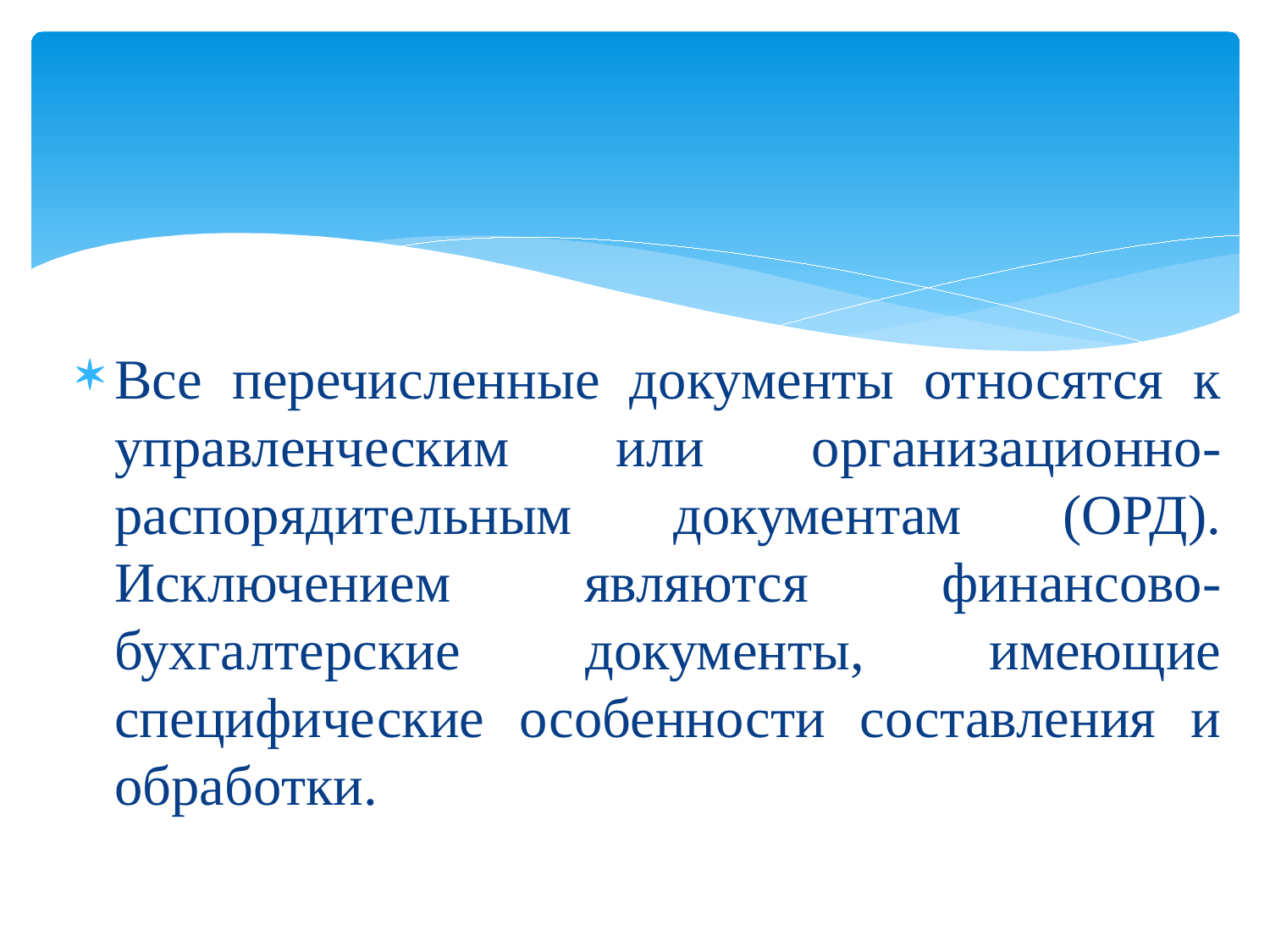

Все перечисленные документы относятся к управленческим или организационно-распорядительным документам (ОРД). Исключением являются финансово-бухгалтерские документы, имеющие специфические особенности составления и обработки.